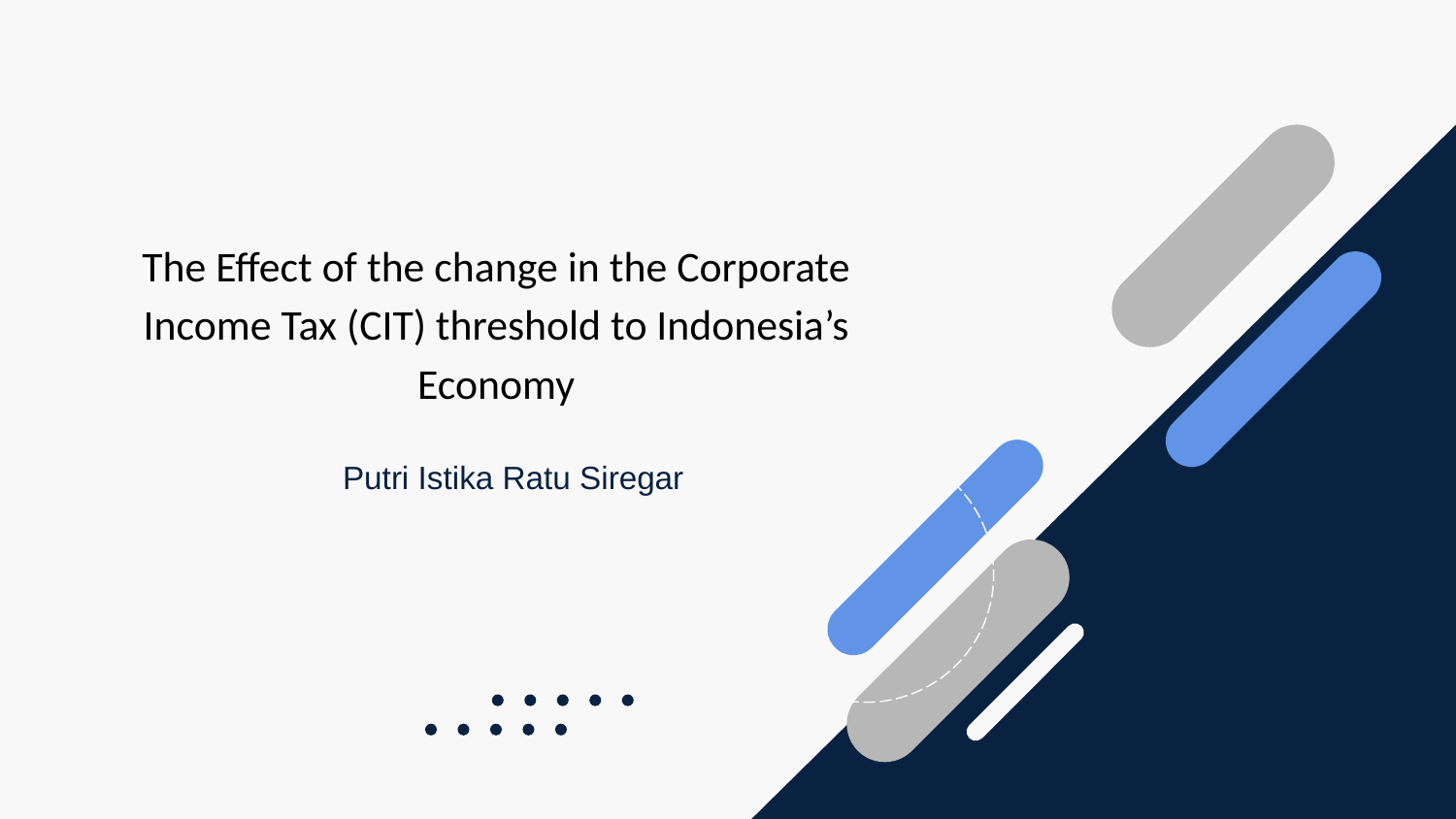

# The Effect of the change in the Corporate Income Tax (CIT) threshold to Indonesia’s Economy
Putri Istika Ratu Siregar